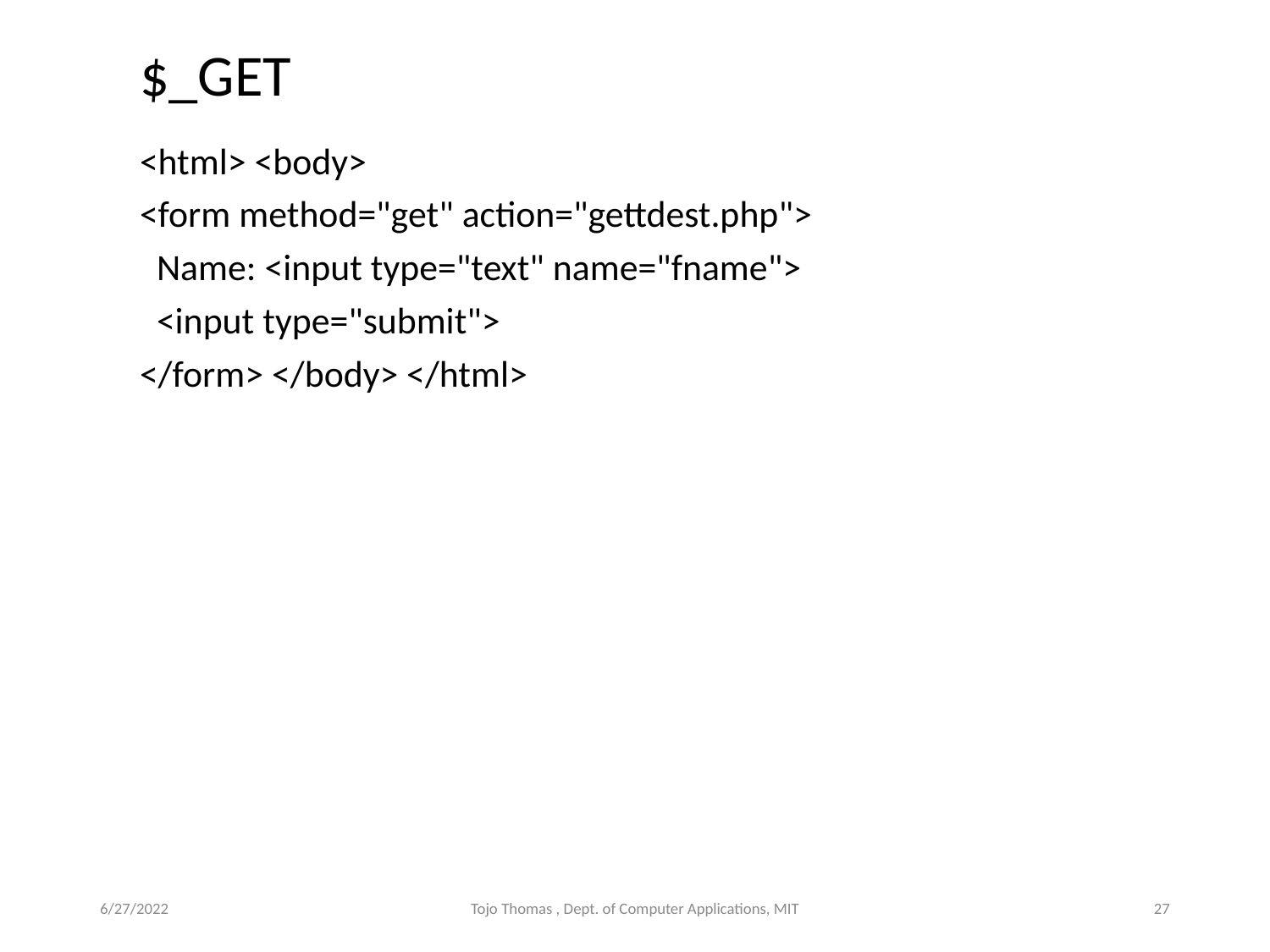

# $_GET
<html> <body>
<form method="get" action="gettdest.php">
  Name: <input type="text" name="fname">
  <input type="submit">
</form> </body> </html>
6/27/2022
Tojo Thomas , Dept. of Computer Applications, MIT
27